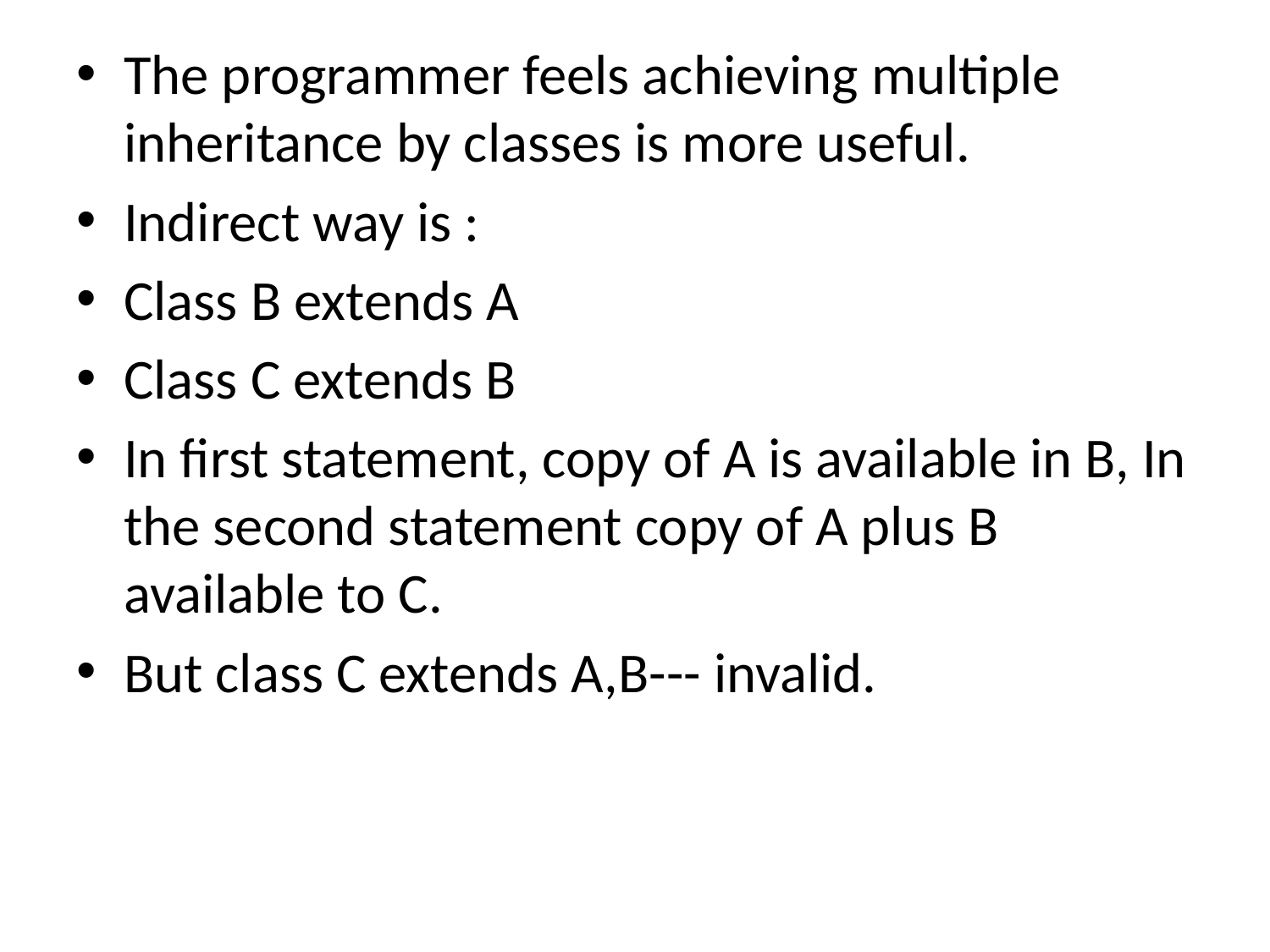

The programmer feels achieving multiple inheritance by classes is more useful.
Indirect way is :
Class B extends A
Class C extends B
In first statement, copy of A is available in B, In the second statement copy of A plus B available to C.
But class C extends A,B--- invalid.
#